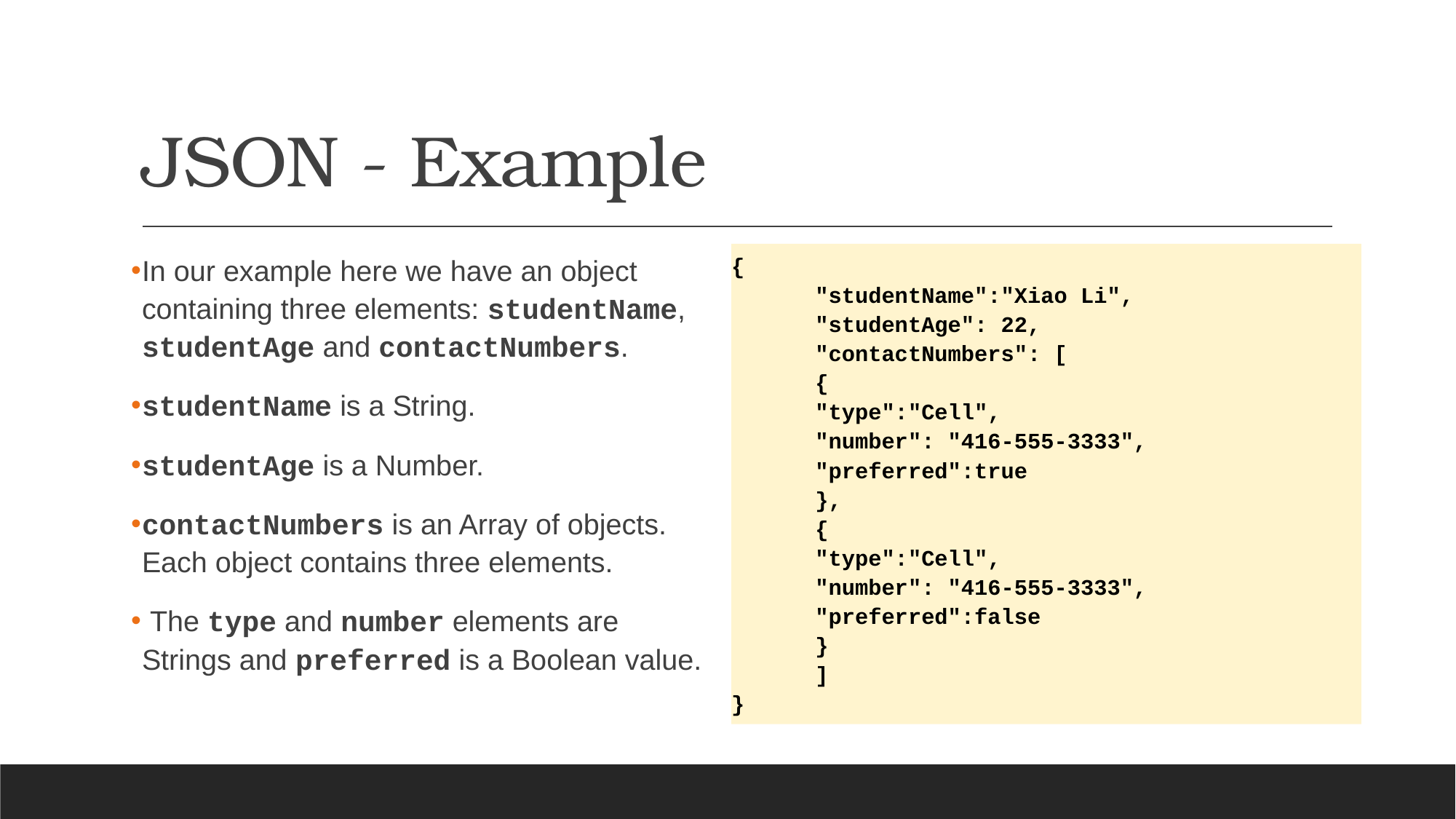

# JSON - Example
In our example here we have an object containing three elements: studentName, studentAge and contactNumbers.
studentName is a String.
studentAge is a Number.
contactNumbers is an Array of objects.  Each object contains three elements.
 The type and number elements are Strings and preferred is a Boolean value.

{
	"studentName":"Xiao Li",
	"studentAge": 22,
	"contactNumbers": [
	{
		"type":"Cell",
		"number": "416-555-3333",
		"preferred":true
	},
	{
		"type":"Cell",
		"number": "416-555-3333",
		"preferred":false
	}
	]
}